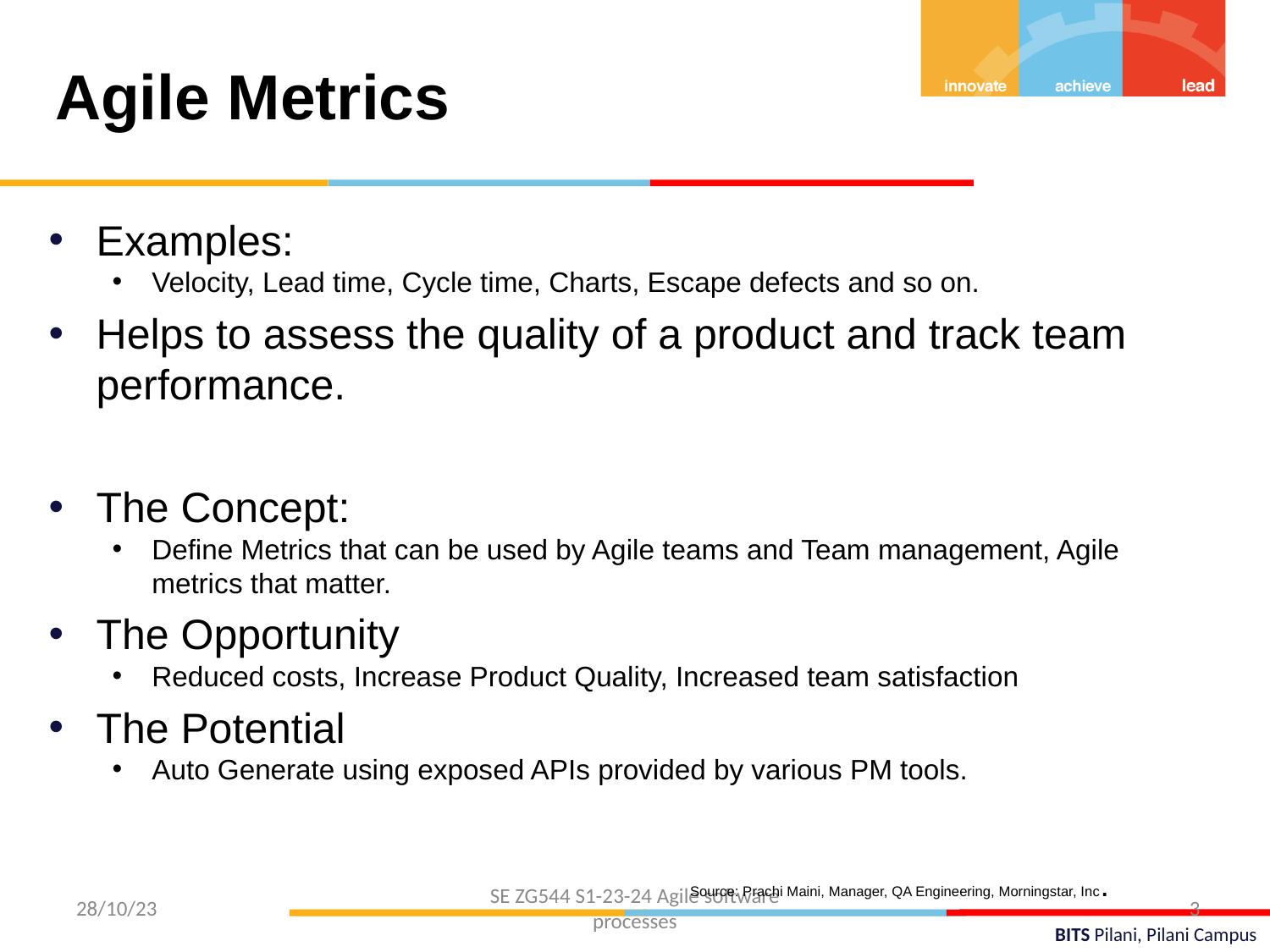

Agile Metrics
Examples:
Velocity, Lead time, Cycle time, Charts, Escape defects and so on.
Helps to assess the quality of a product and track team performance.

The Concept:
Define Metrics that can be used by Agile teams and Team management, Agile metrics that matter.
The Opportunity
Reduced costs, Increase Product Quality, Increased team satisfaction
The Potential
Auto Generate using exposed APIs provided by various PM tools.
Source: Prachi Maini, Manager, QA Engineering, Morningstar, Inc.
SE ZG544 S1-23-24 Agile software processes
28/10/23
3